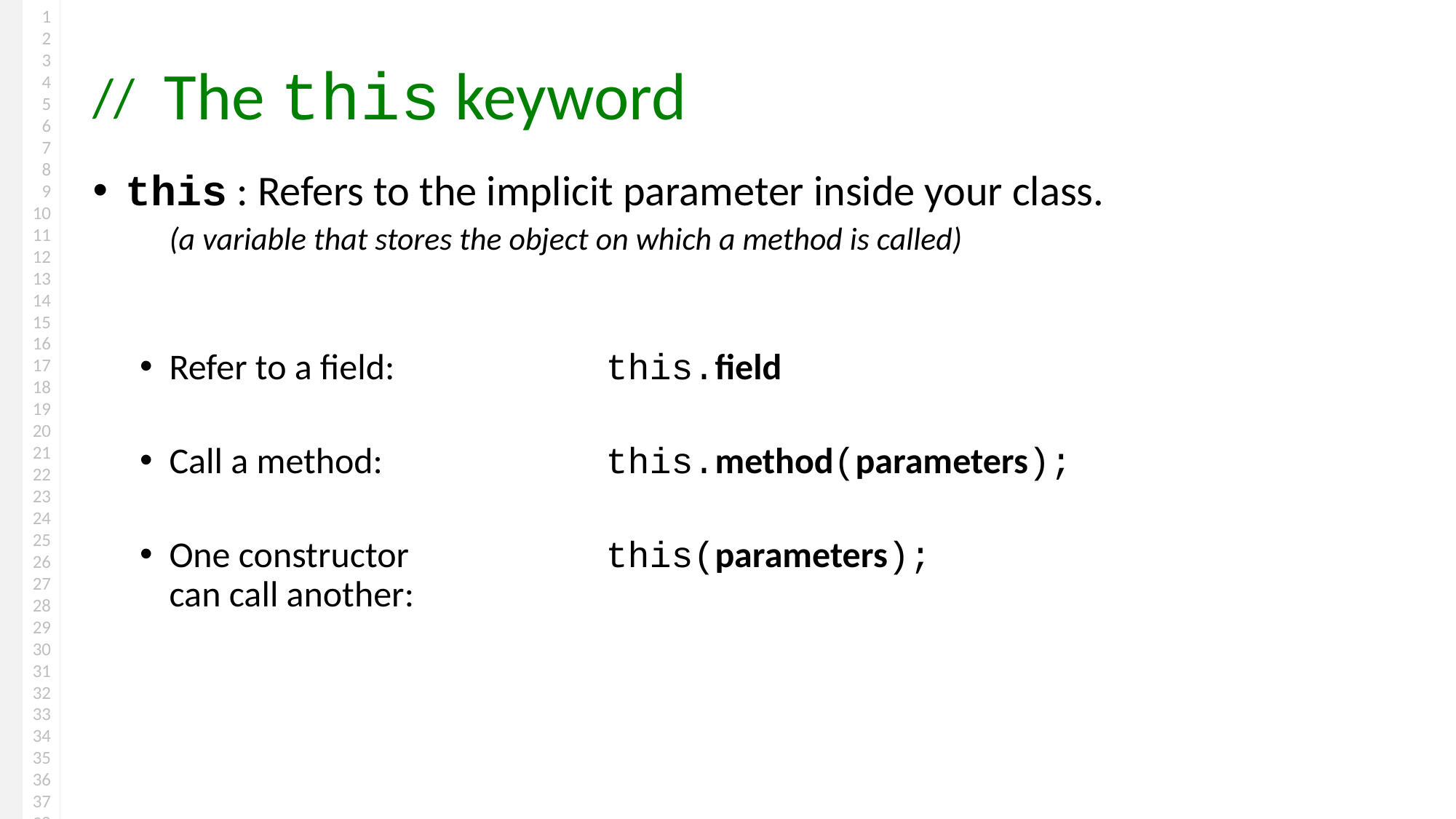

# The this keyword
this : Refers to the implicit parameter inside your class.
	(a variable that stores the object on which a method is called)

Refer to a field:	this.field

Call a method:	this.method(parameters);

One constructor	this(parameters);
can call another: